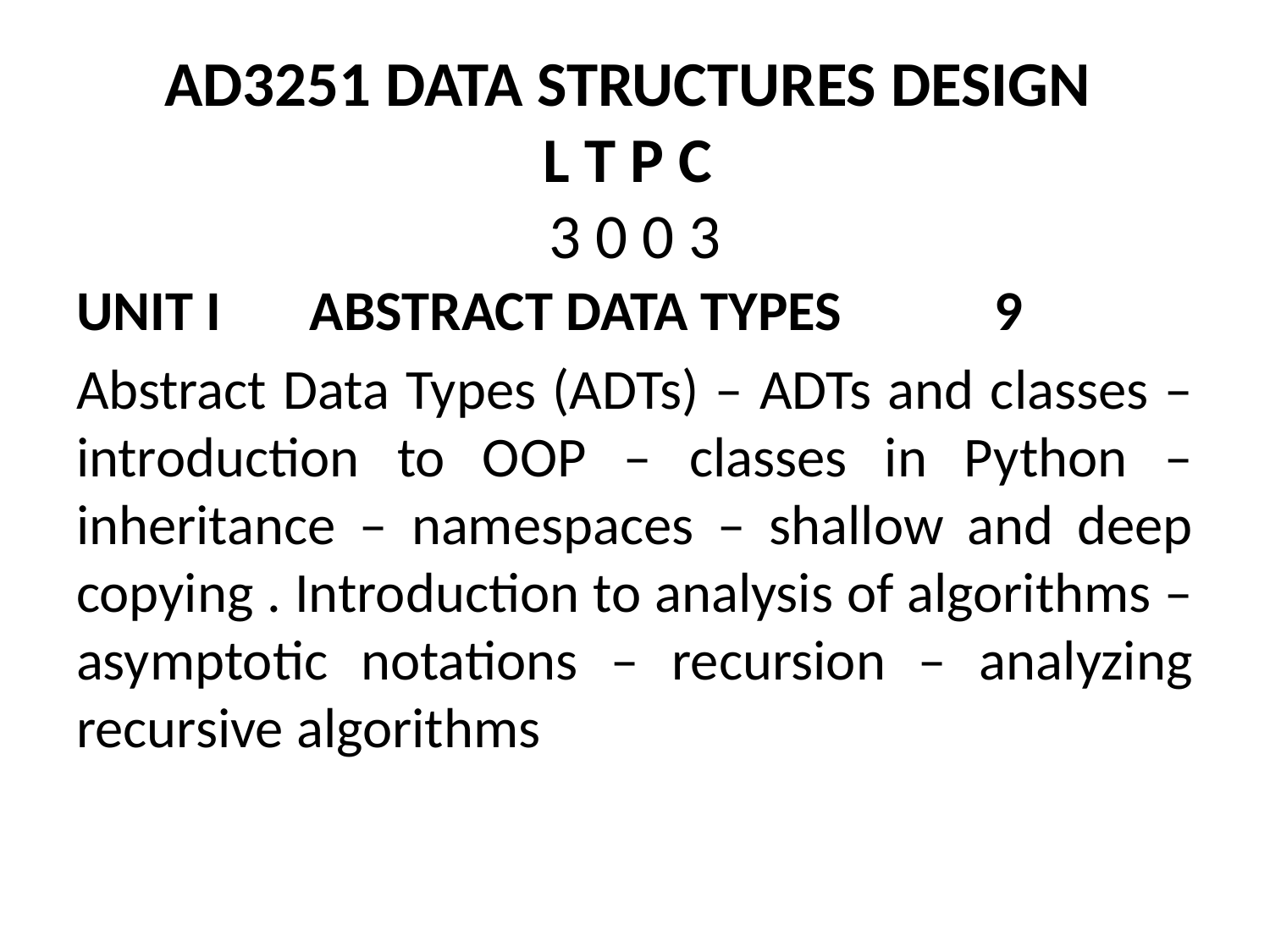

# AD3251 DATA STRUCTURES DESIGN L T P C 3 0 0 3
UNIT I       ABSTRACT DATA TYPES            9
Abstract Data Types (ADTs) – ADTs and classes – introduction to OOP – classes in Python – inheritance – namespaces – shallow and deep copying . Introduction to analysis of algorithms – asymptotic notations – recursion – analyzing recursive algorithms